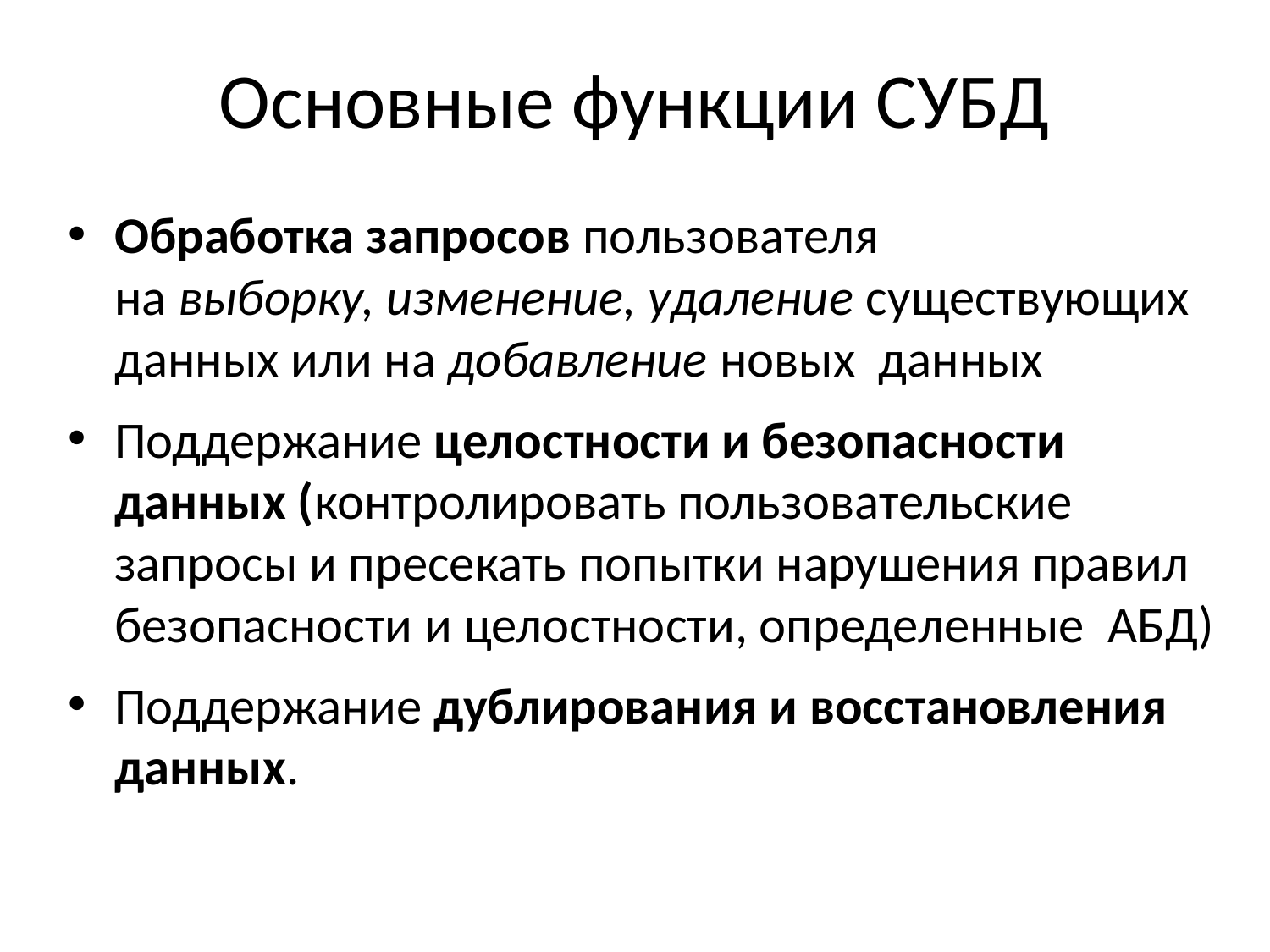

# Основные функции СУБД
Обработка запросов пользователя
на выборку, изменение, удаление существующих данных или на добавление новых  данных
Поддержание целостности и безопасности данных (контролировать пользовательские запросы и пресекать попытки нарушения правил безопасности и целостности, определенные  АБД)
Поддержание дублирования и восстановления данных.